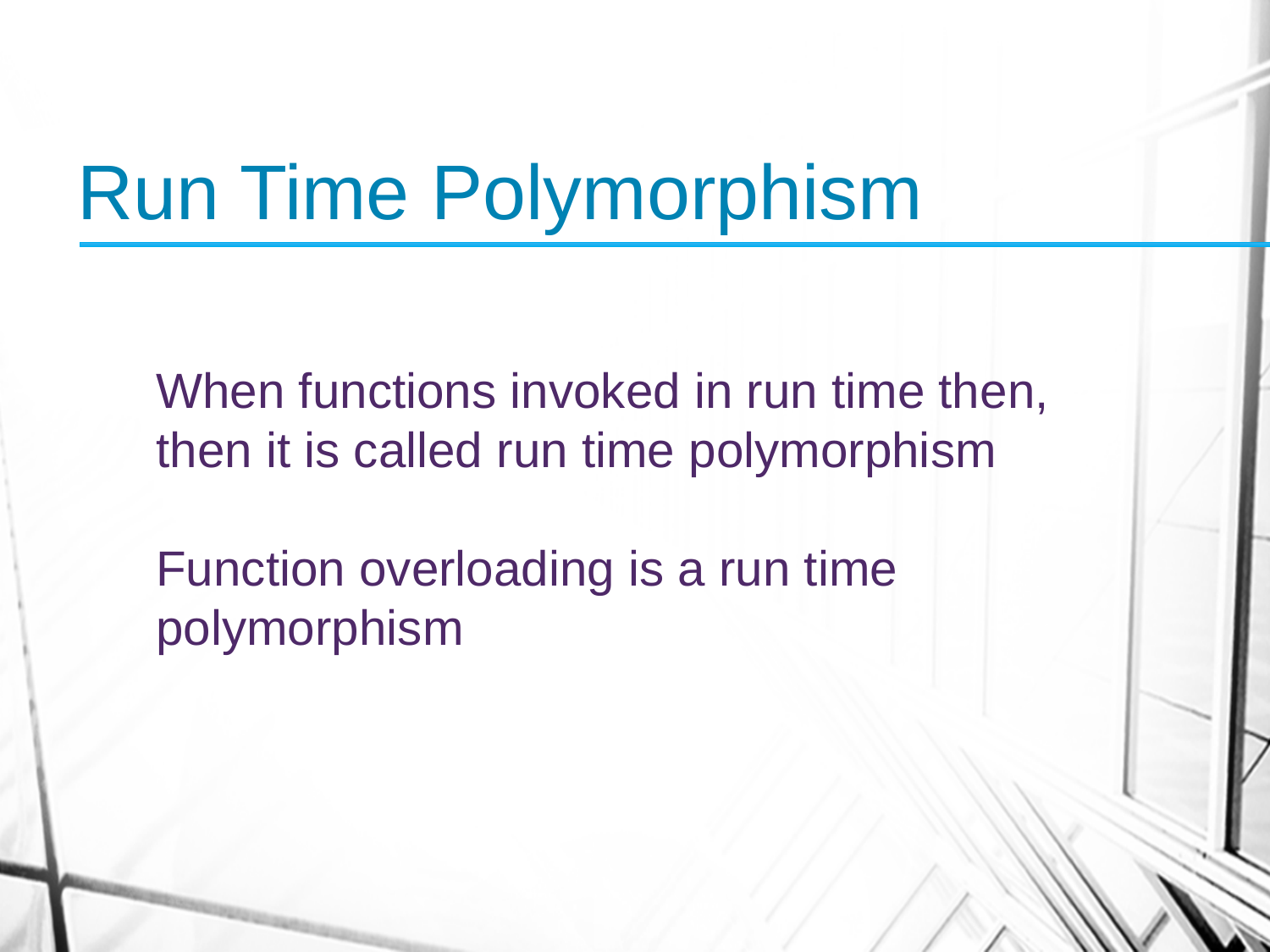

Run Time Polymorphism

When functions invoked in run time then, then it is called run time polymorphism

Function overloading is a run time polymorphism